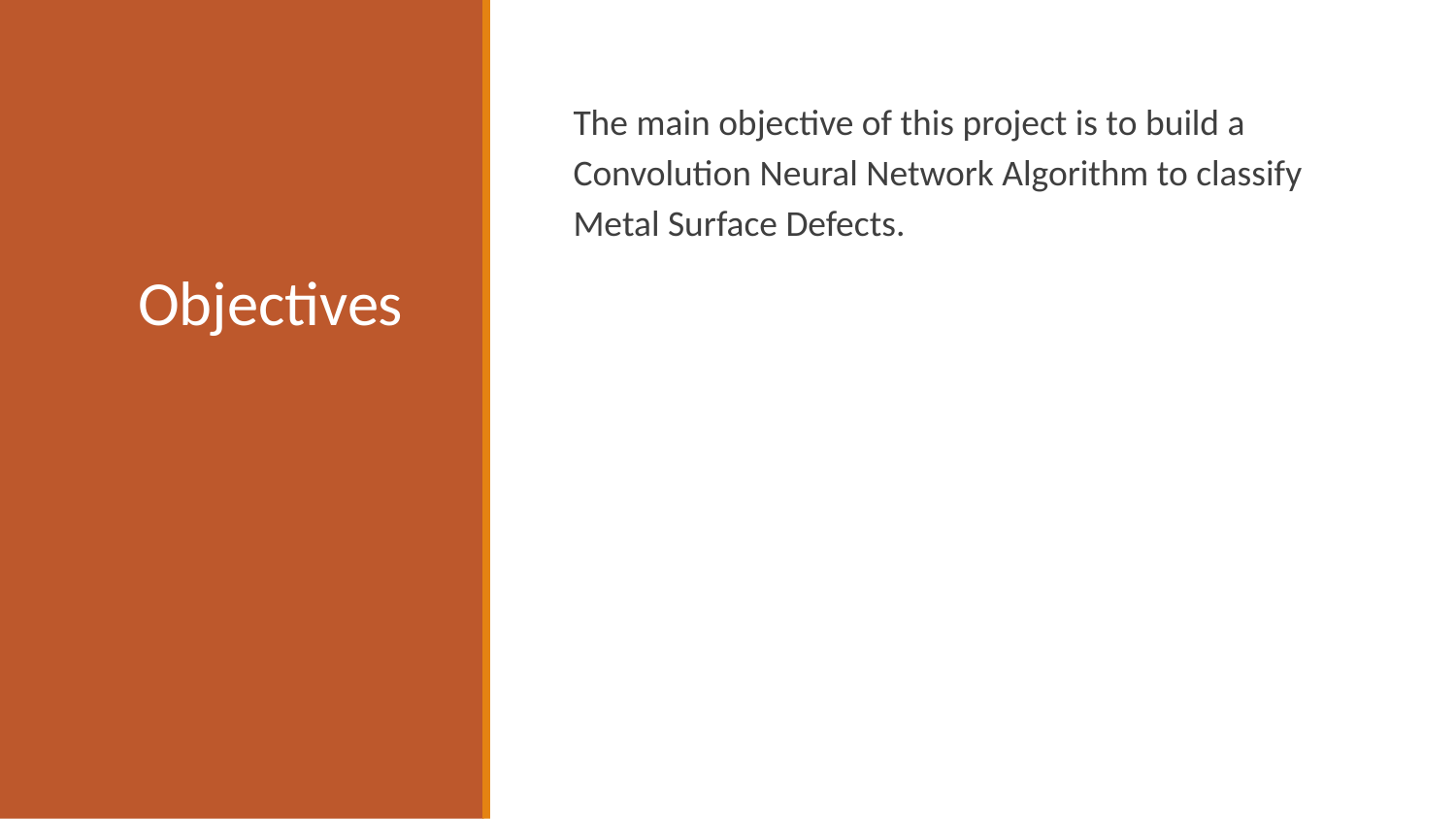

# Objectives
The main objective of this project is to build a Convolution Neural Network Algorithm to classify Metal Surface Defects.